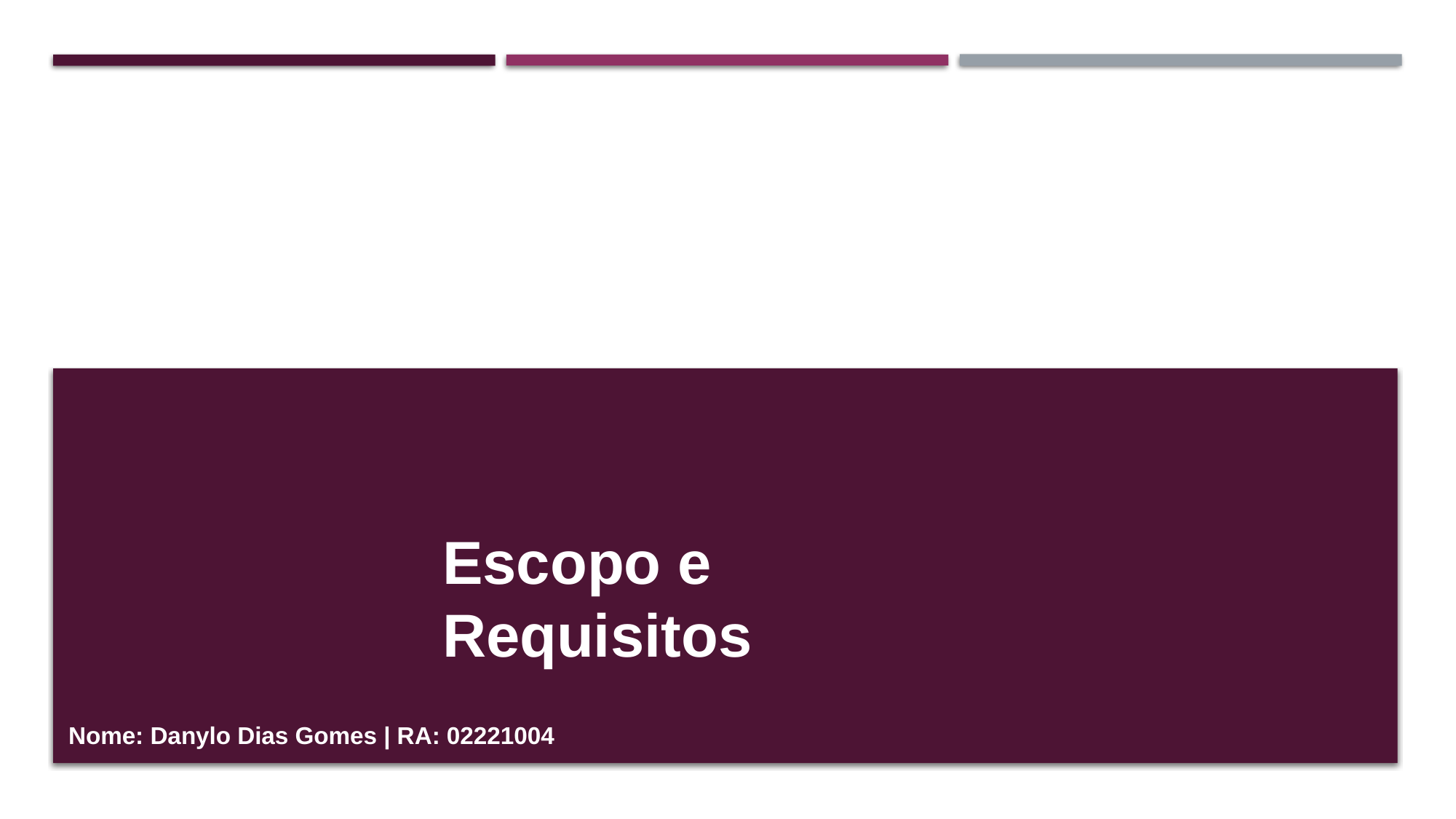

Escopo e Requisitos
Nome: Danylo Dias Gomes | RA: 02221004